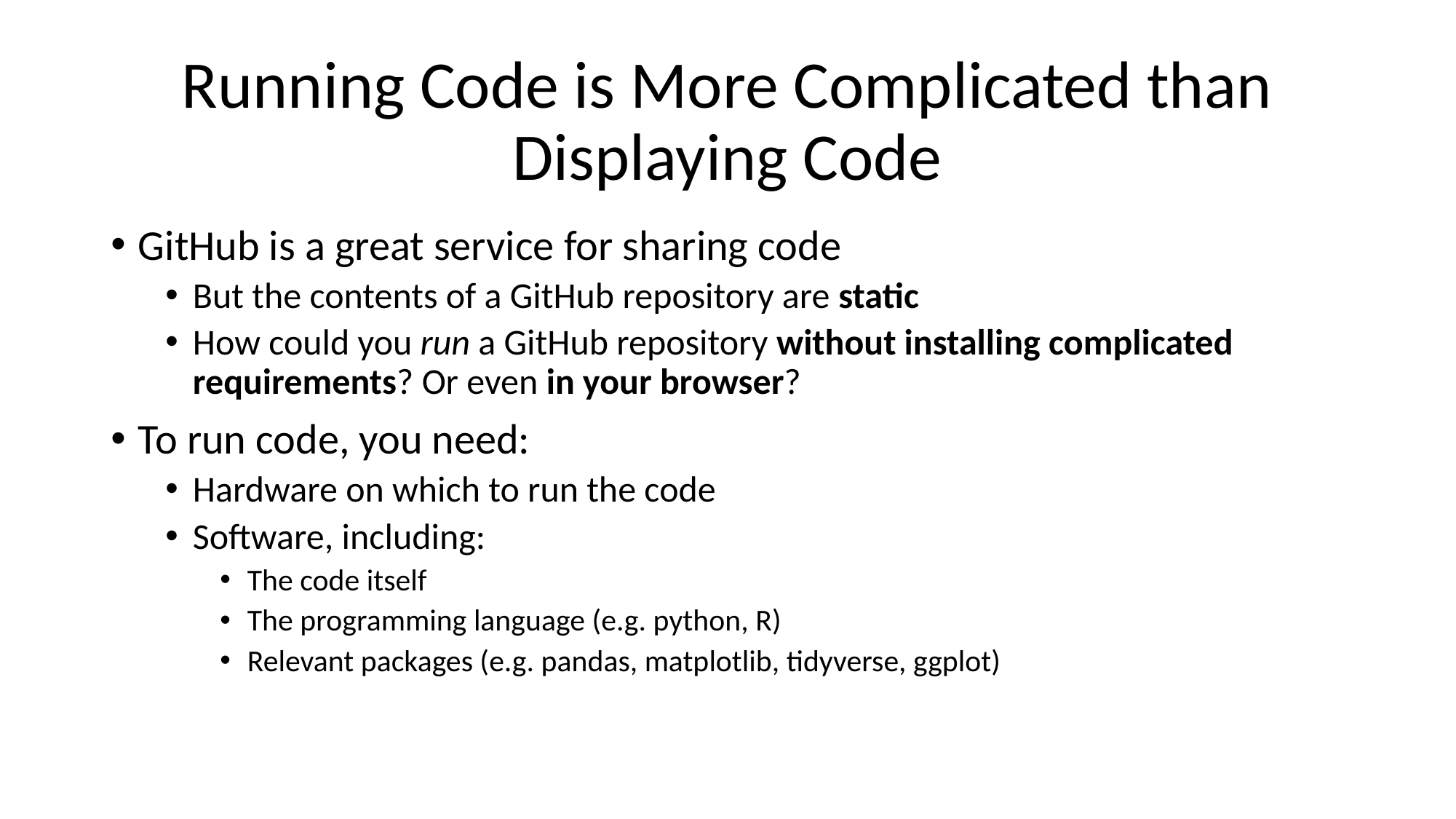

# Running Code is More Complicated than Displaying Code
GitHub is a great service for sharing code
But the contents of a GitHub repository are static
How could you run a GitHub repository without installing complicated requirements? Or even in your browser?
To run code, you need:
Hardware on which to run the code
Software, including:
The code itself
The programming language (e.g. python, R)
Relevant packages (e.g. pandas, matplotlib, tidyverse, ggplot)